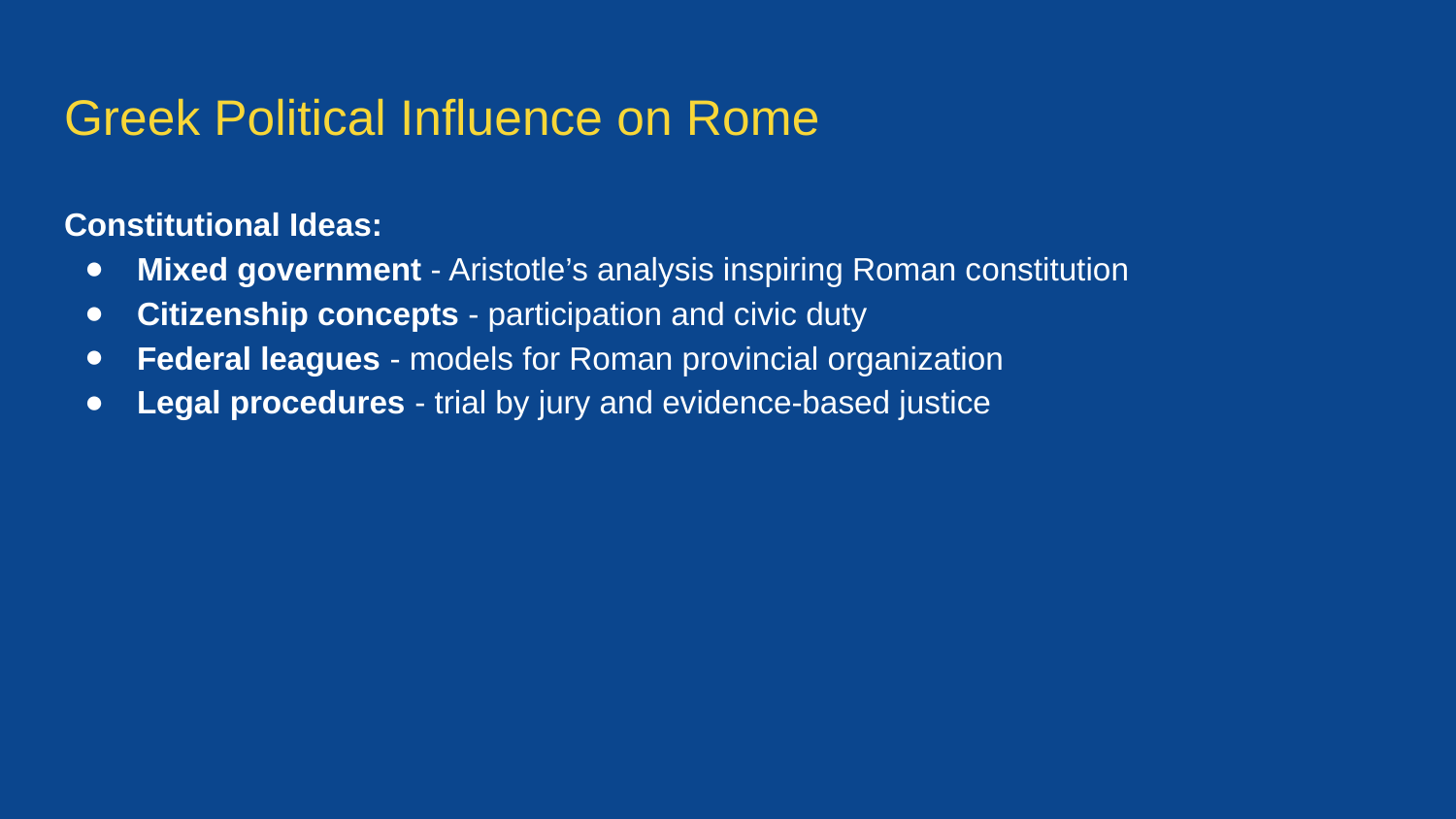

# Greek Political Influence on Rome
Constitutional Ideas:
Mixed government - Aristotle’s analysis inspiring Roman constitution
Citizenship concepts - participation and civic duty
Federal leagues - models for Roman provincial organization
Legal procedures - trial by jury and evidence-based justice